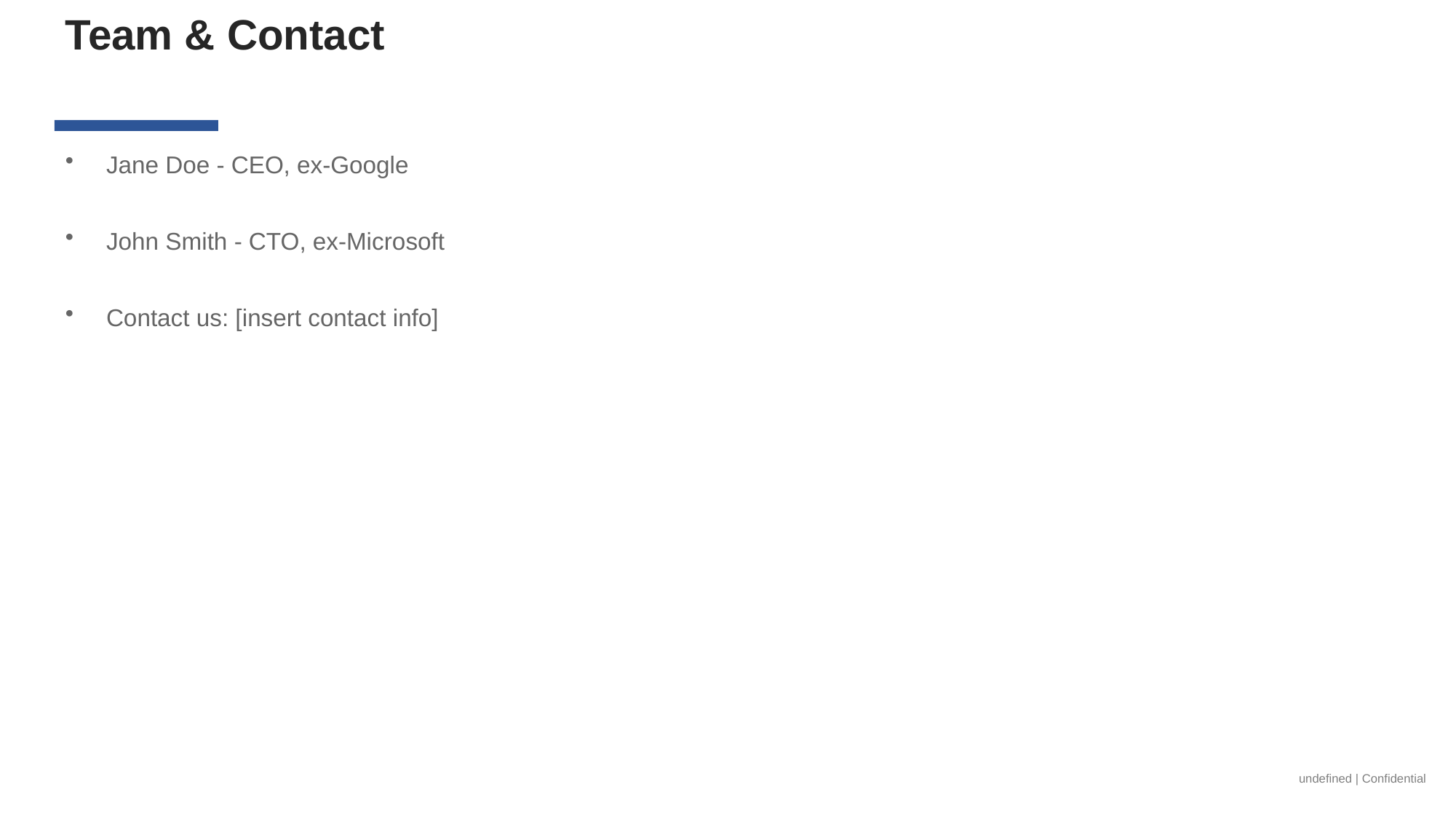

Team & Contact

Jane Doe - CEO, ex-Google
John Smith - CTO, ex-Microsoft
Contact us: [insert contact info]
undefined | Confidential